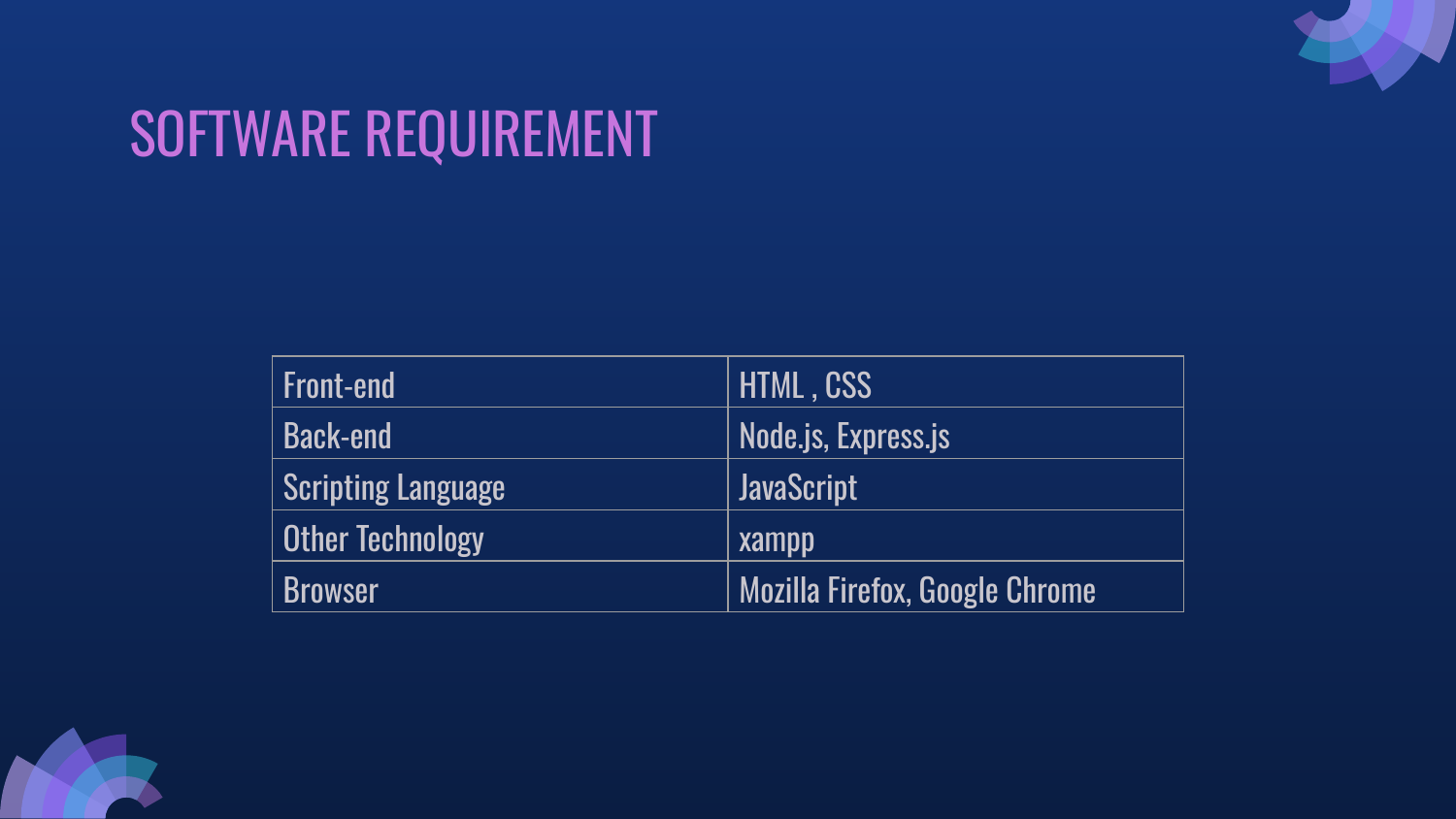

# SOFTWARE REQUIREMENT
| Front-end | HTML , CSS |
| --- | --- |
| Back-end | Node.js, Express.js |
| Scripting Language | JavaScript |
| Other Technology | xampp |
| Browser | Mozilla Firefox, Google Chrome |